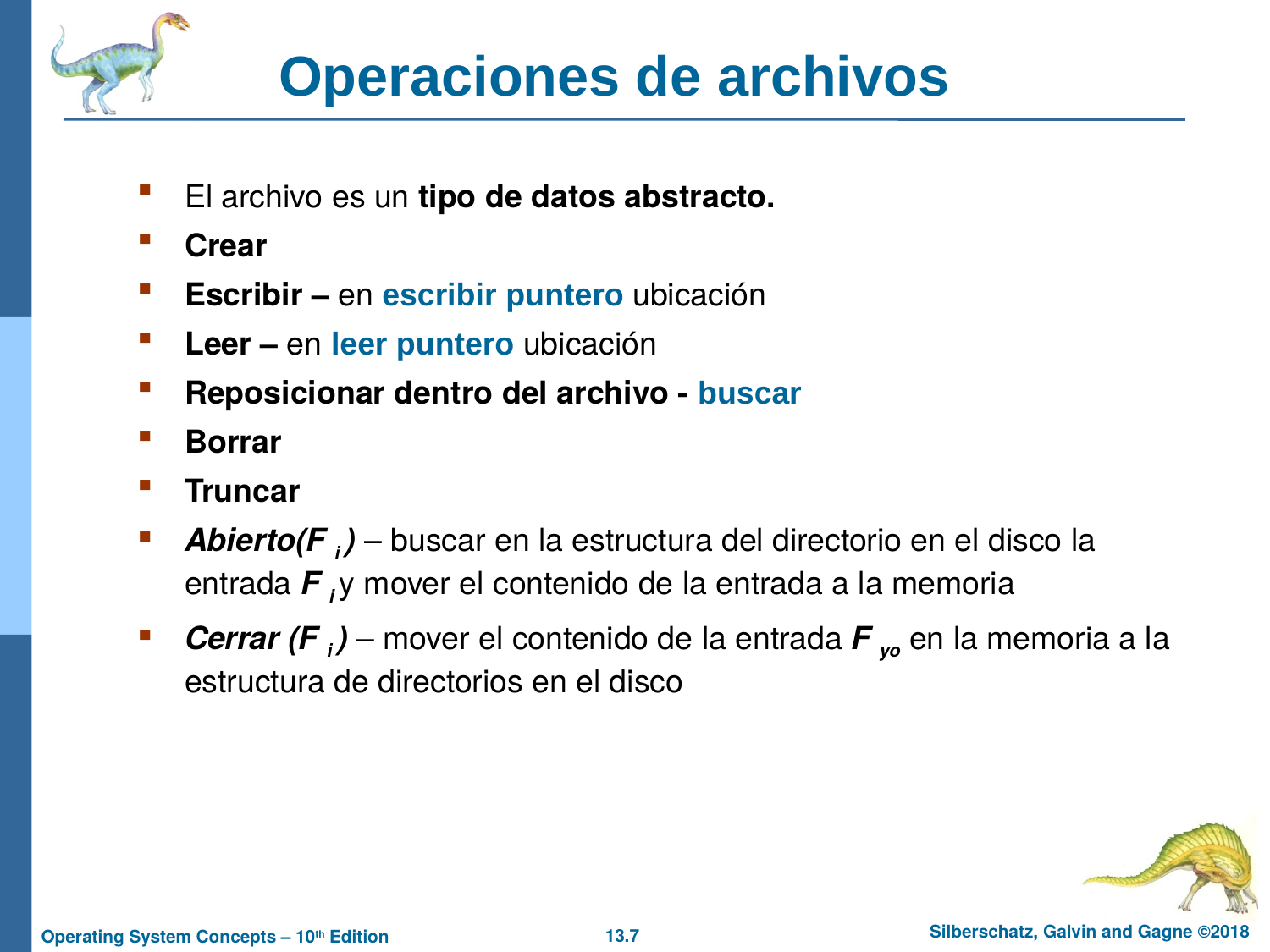

# Operaciones de archivos
El archivo es un tipo de datos abstracto.
Crear
Escribir – en escribir puntero ubicación
Leer – en leer puntero ubicación
Reposicionar dentro del archivo - buscar
Borrar
Truncar
Abierto(F i ) – buscar en la estructura del directorio en el disco la entrada F i y mover el contenido de la entrada a la memoria
Cerrar (F i ) – mover el contenido de la entrada F yo en la memoria a la estructura de directorios en el disco